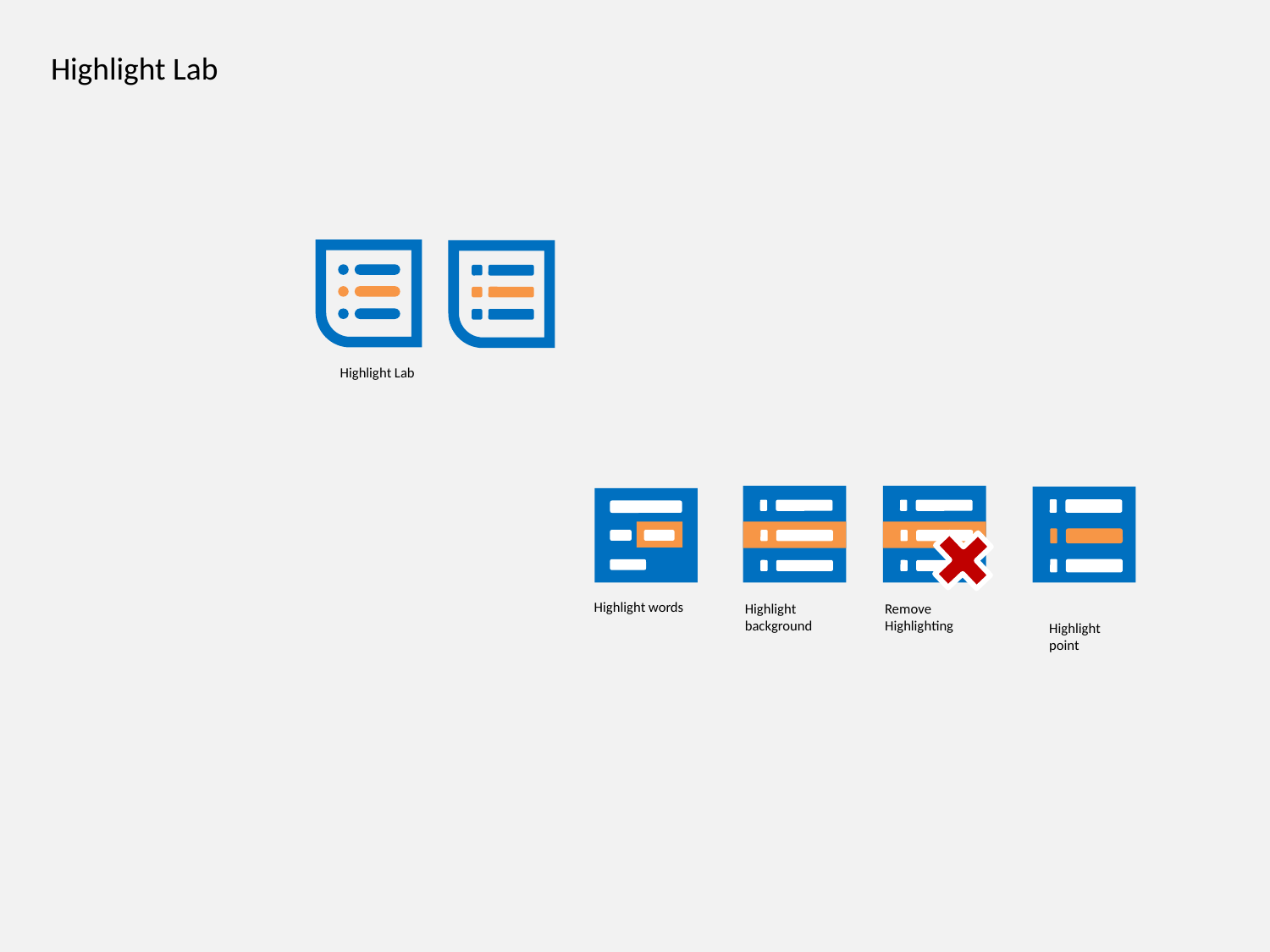

Highlight Lab

Highlight Lab

Highlight words
Highlight background
Remove Highlighting
Highlight point